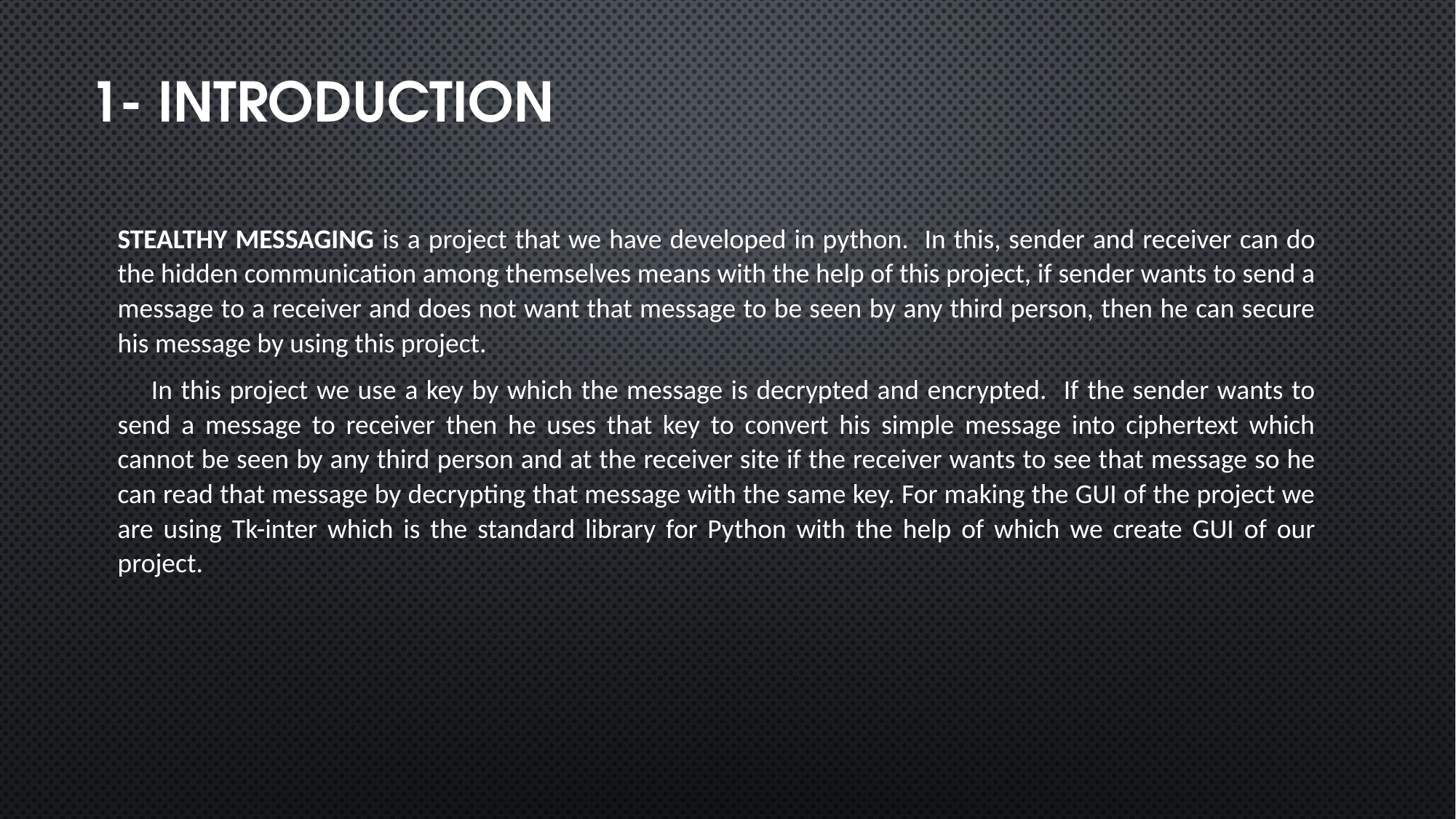

1- INTRODUCTION
STEALTHY MESSAGING is a project that we have developed in python.  In this, sender and receiver can do the hidden communication among themselves means with the help of this project, if sender wants to send a message to a receiver and does not want that message to be seen by any third person, then he can secure his message by using this project.
    In this project we use a key by which the message is decrypted and encrypted.  If the sender wants to send a message to receiver then he uses that key to convert his simple message into ciphertext which cannot be seen by any third person and at the receiver site if the receiver wants to see that message so he can read that message by decrypting that message with the same key. For making the GUI of the project we are using Tk-inter which is the standard library for Python with the help of which we create GUI of our project.